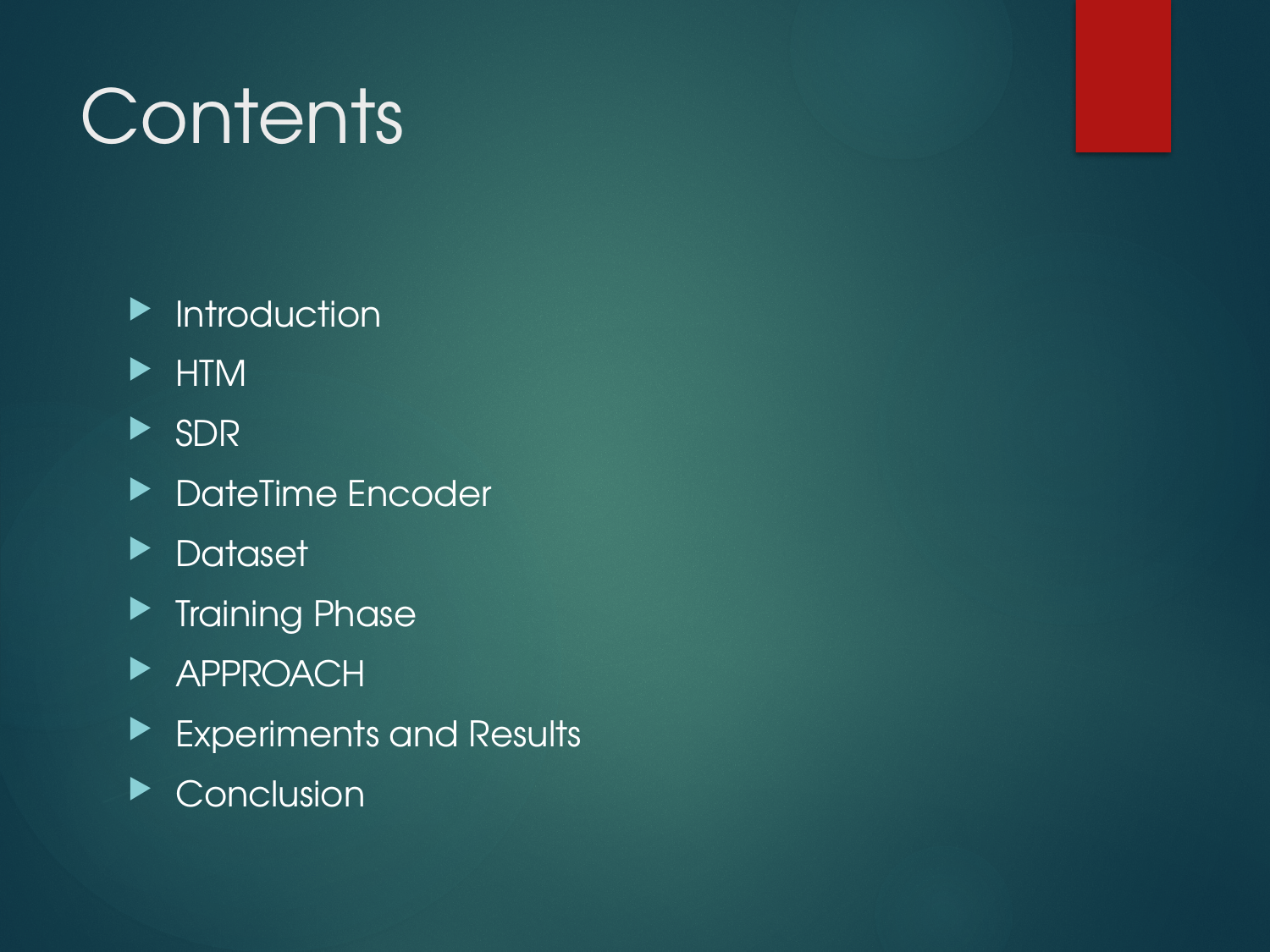

# Contents
Introduction
HTM
SDR
DateTime Encoder
Dataset
Training Phase
APPROACH
Experiments and Results
Conclusion